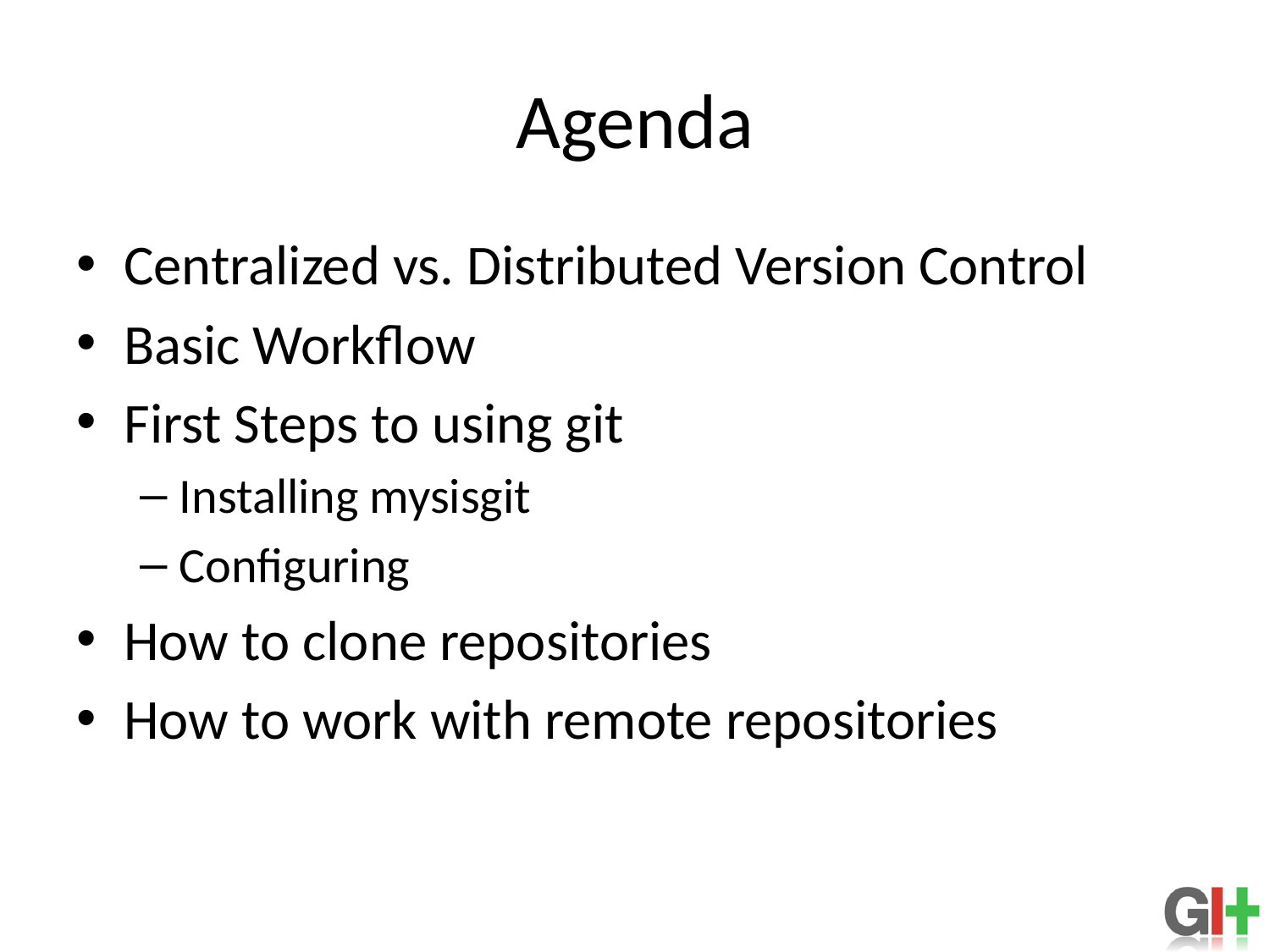

# Agenda
Centralized vs. Distributed Version Control
Basic Workflow
First Steps to using git
Installing mysisgit
Configuring
How to clone repositories
How to work with remote repositories